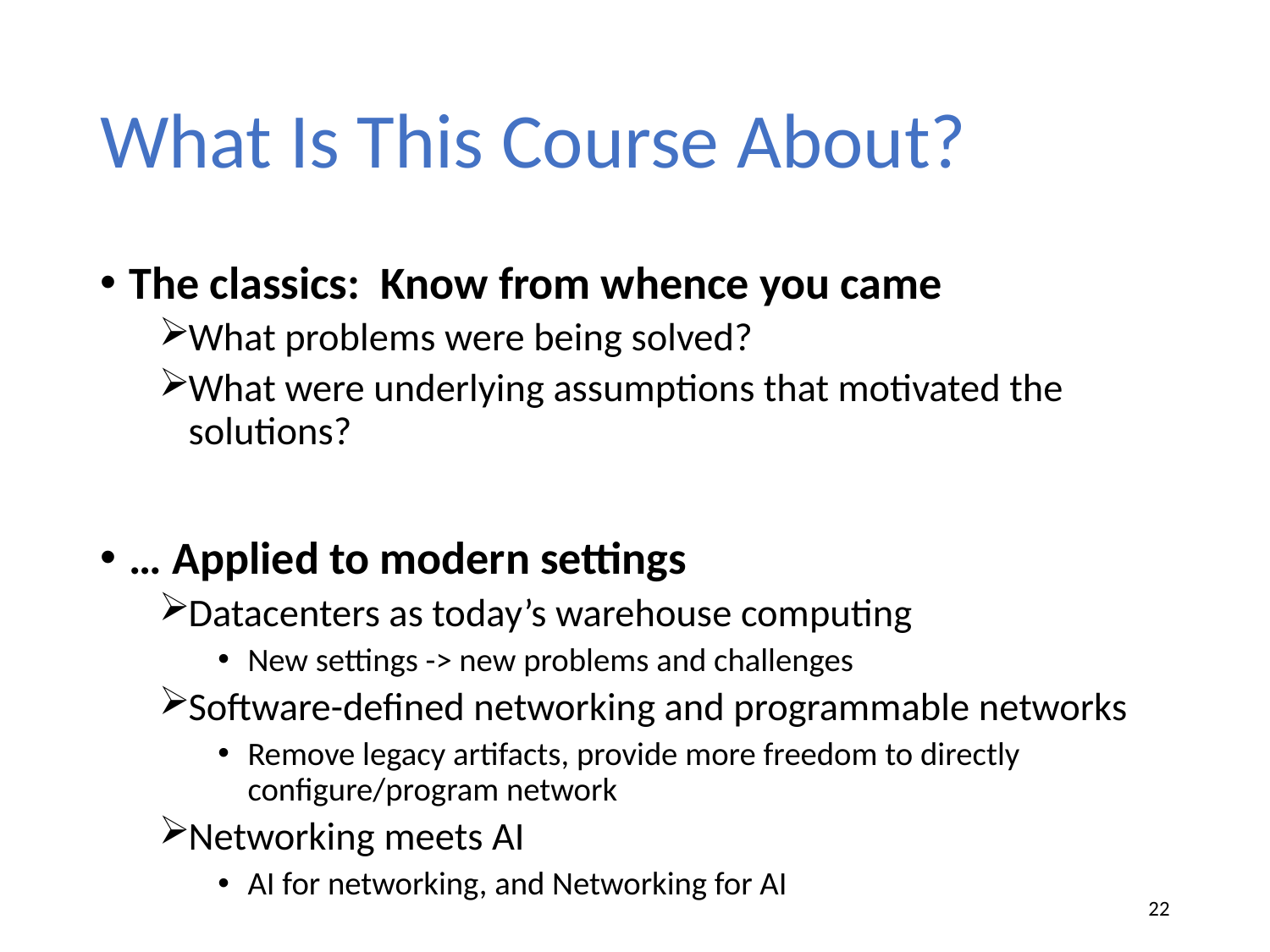

# What Is This Course About?
The classics:  Know from whence you came
What problems were being solved?
What were underlying assumptions that motivated the solutions?

… Applied to modern settings
Datacenters as today’s warehouse computing
New settings -> new problems and challenges
Software-defined networking and programmable networks
Remove legacy artifacts, provide more freedom to directly configure/program network
Networking meets AI
AI for networking, and Networking for AI
22